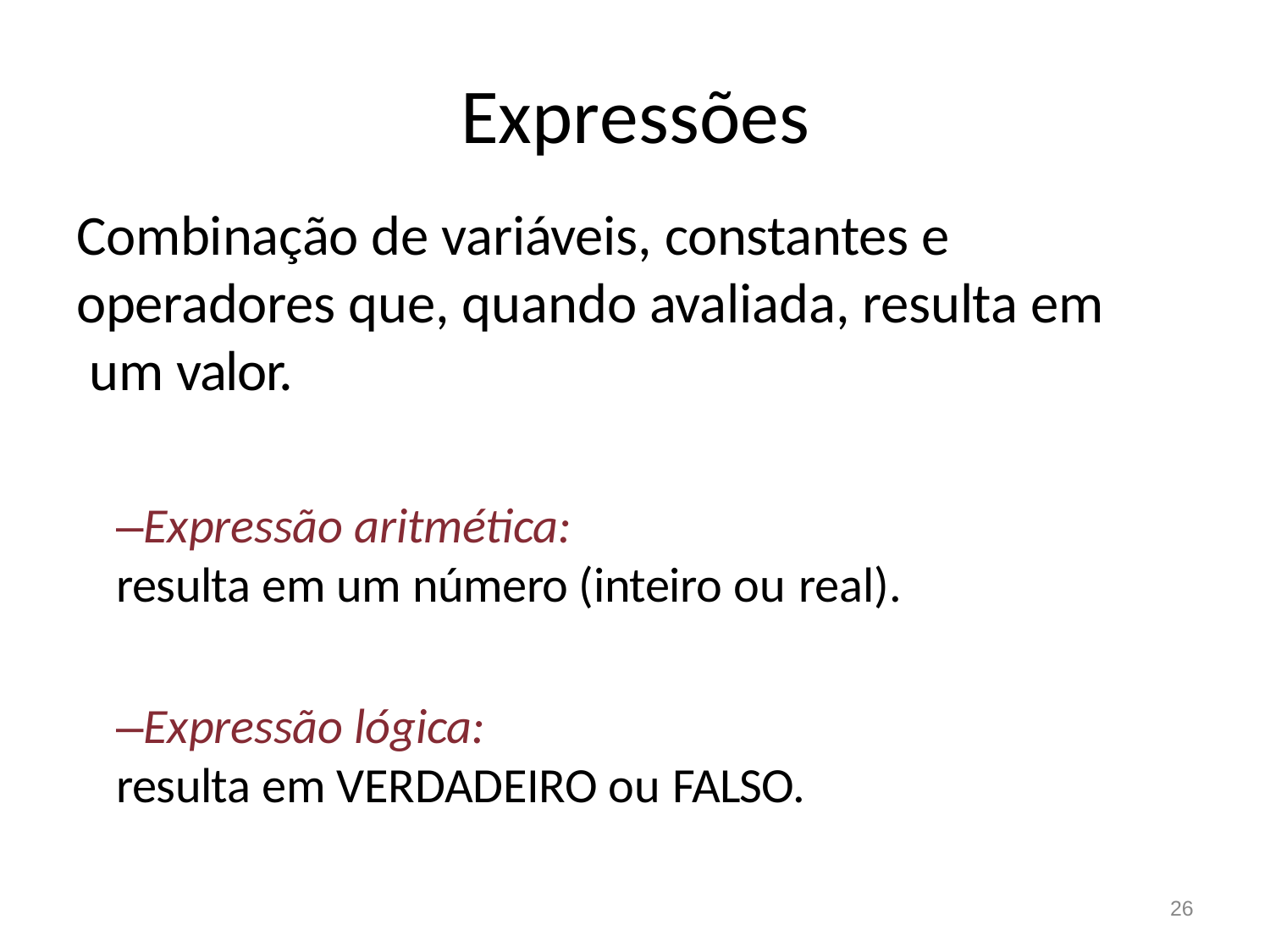

# Expressões
Combinação de variáveis, constantes e  operadores que, quando avaliada, resulta em  um valor.

–Expressão aritmética:
resulta em um número (inteiro ou real).

–Expressão lógica:
resulta em VERDADEIRO ou FALSO.
26